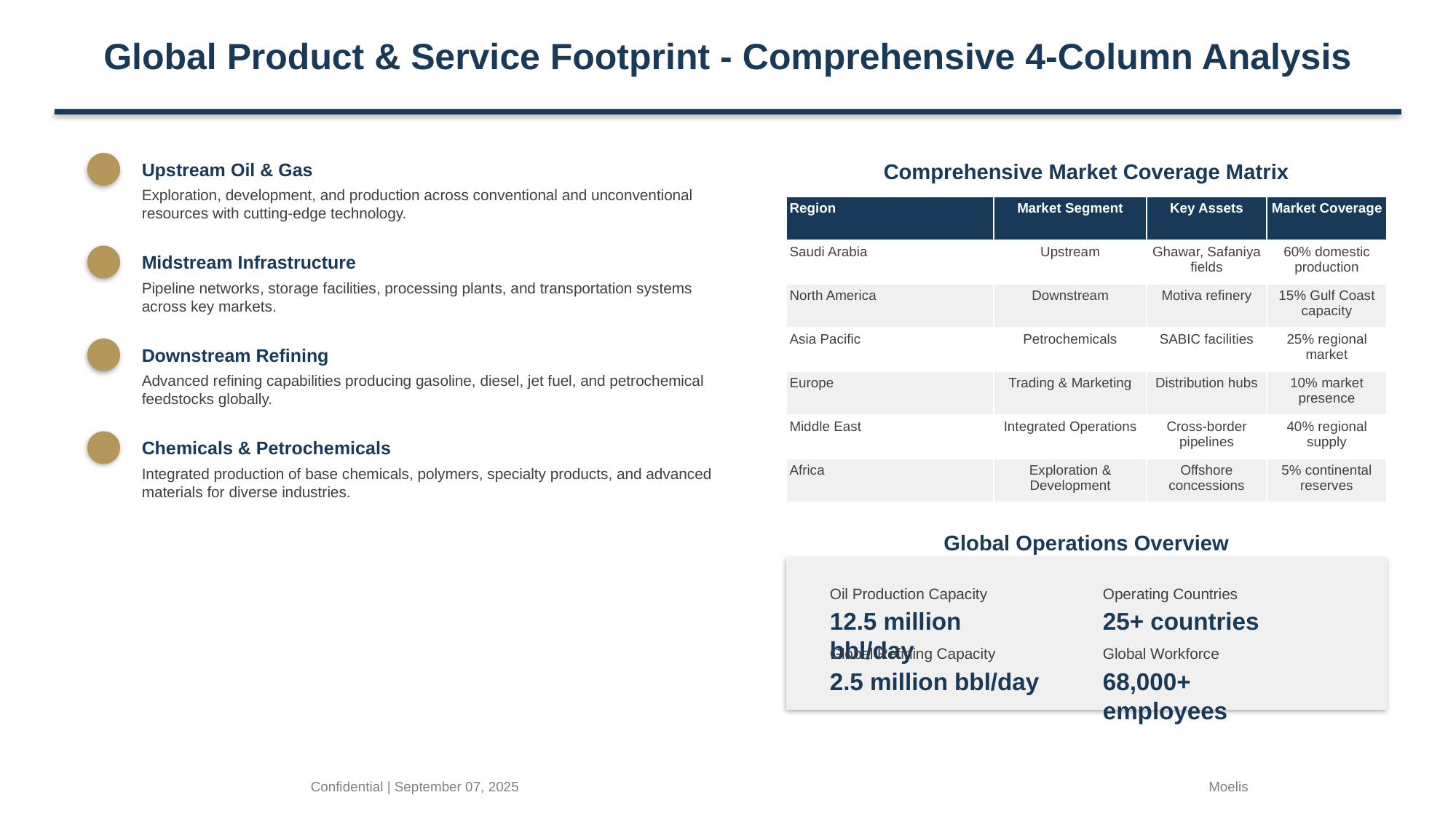

Global Product & Service Footprint - Comprehensive 4-Column Analysis

Upstream Oil & Gas
Comprehensive Market Coverage Matrix
Exploration, development, and production across conventional and unconventional resources with cutting-edge technology.
| Region | Market Segment | Key Assets | Market Coverage |
| --- | --- | --- | --- |
| Saudi Arabia | Upstream | Ghawar, Safaniya fields | 60% domestic production |
| North America | Downstream | Motiva refinery | 15% Gulf Coast capacity |
| Asia Pacific | Petrochemicals | SABIC facilities | 25% regional market |
| Europe | Trading & Marketing | Distribution hubs | 10% market presence |
| Middle East | Integrated Operations | Cross-border pipelines | 40% regional supply |
| Africa | Exploration & Development | Offshore concessions | 5% continental reserves |

Midstream Infrastructure
Pipeline networks, storage facilities, processing plants, and transportation systems across key markets.

Downstream Refining
Advanced refining capabilities producing gasoline, diesel, jet fuel, and petrochemical feedstocks globally.

Chemicals & Petrochemicals
Integrated production of base chemicals, polymers, specialty products, and advanced materials for diverse industries.
Global Operations Overview

Oil Production Capacity
Operating Countries
12.5 million bbl/day
25+ countries
Global Refining Capacity
Global Workforce
2.5 million bbl/day
68,000+ employees
Confidential | September 07, 2025
Moelis